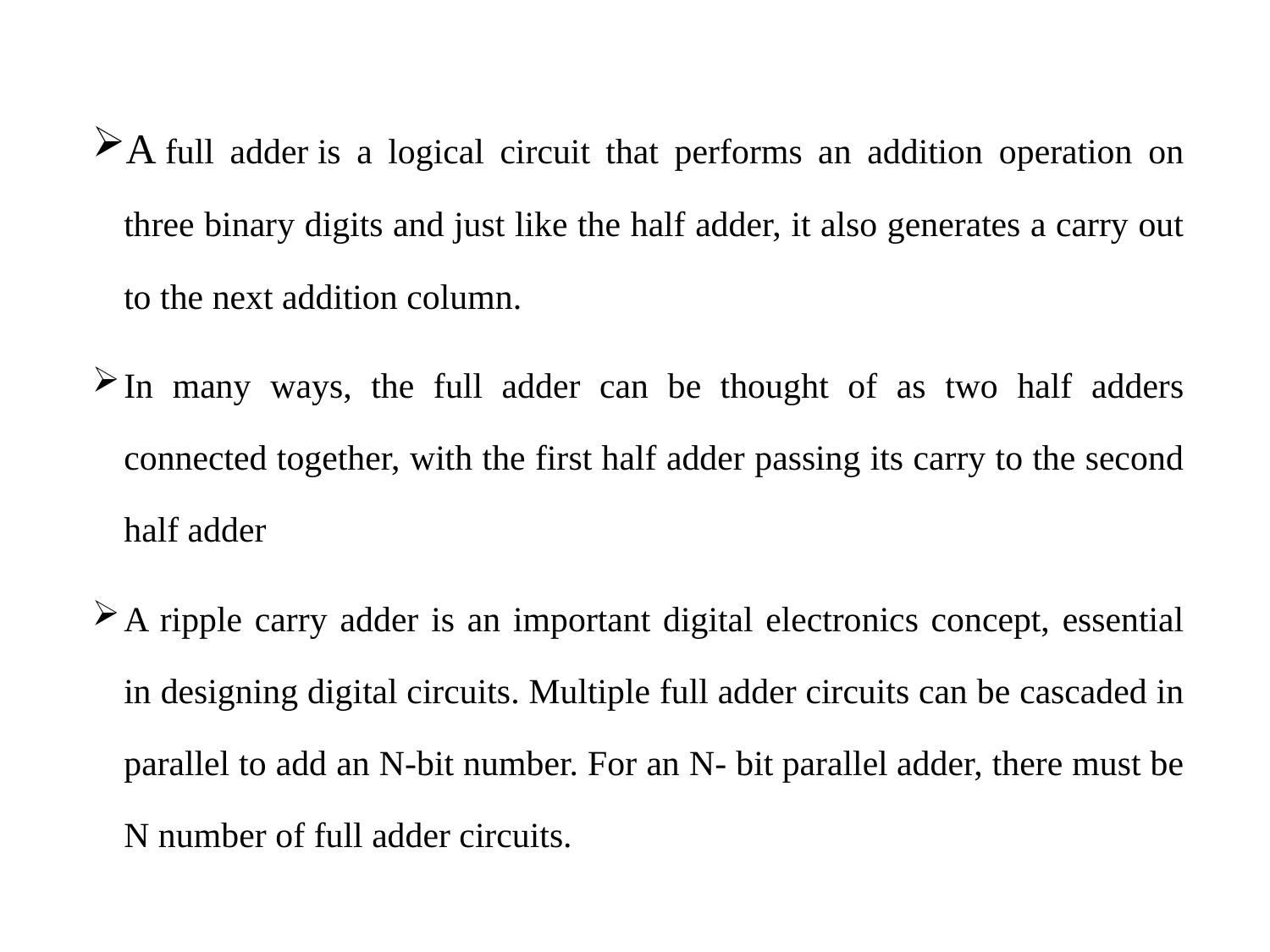

#
A full adder is a logical circuit that performs an addition operation on three binary digits and just like the half adder, it also generates a carry out to the next addition column.
In many ways, the full adder can be thought of as two half adders connected together, with the first half adder passing its carry to the second half adder
A ripple carry adder is an important digital electronics concept, essential in designing digital circuits. Multiple full adder circuits can be cascaded in parallel to add an N-bit number. For an N- bit parallel adder, there must be N number of full adder circuits.